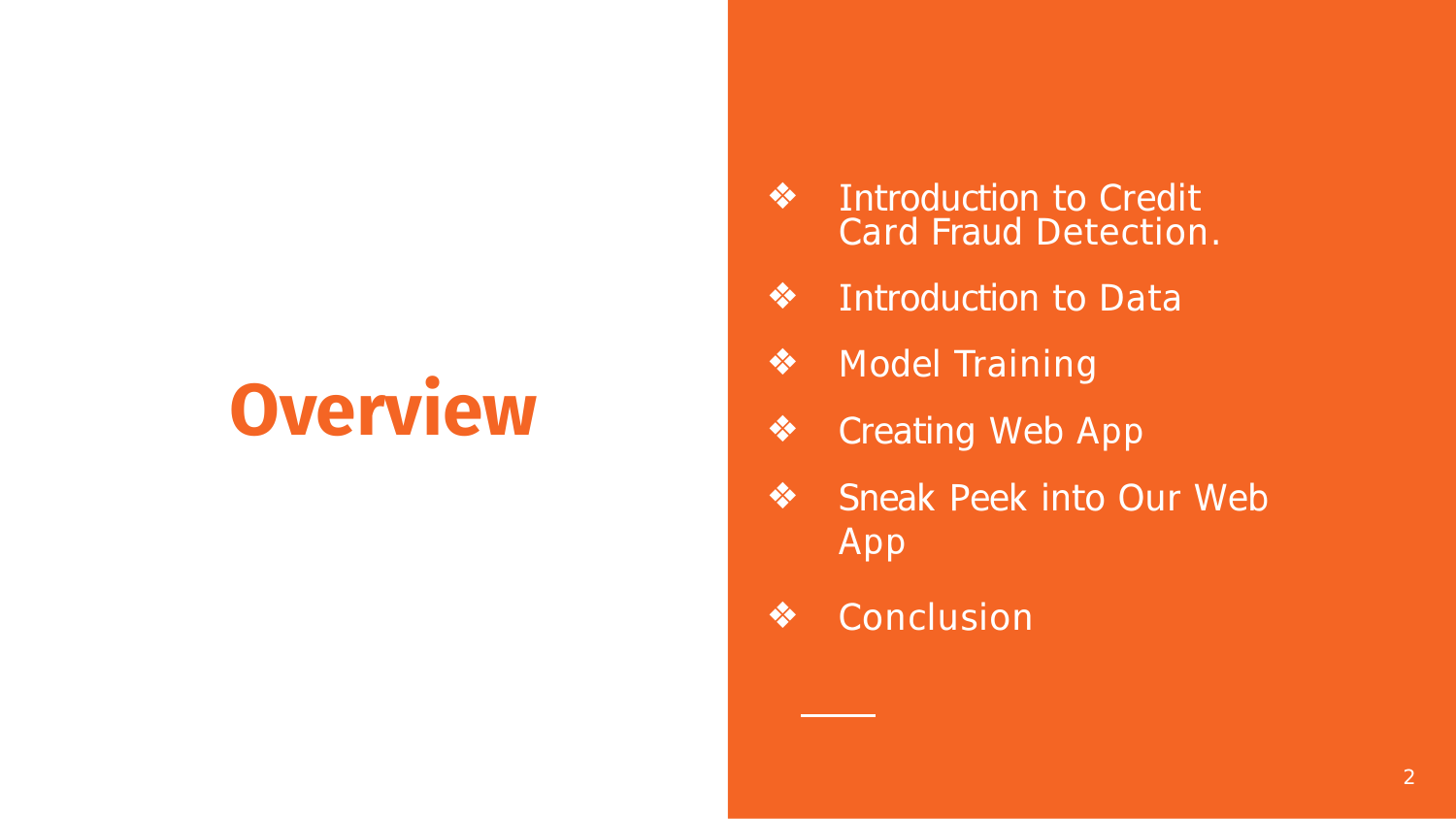

Introduction to Credit Card Fraud Detection.
Introduction to Data
Model Training
Creating Web App
Sneak Peek into Our Web App
Conclusion

Overview
2